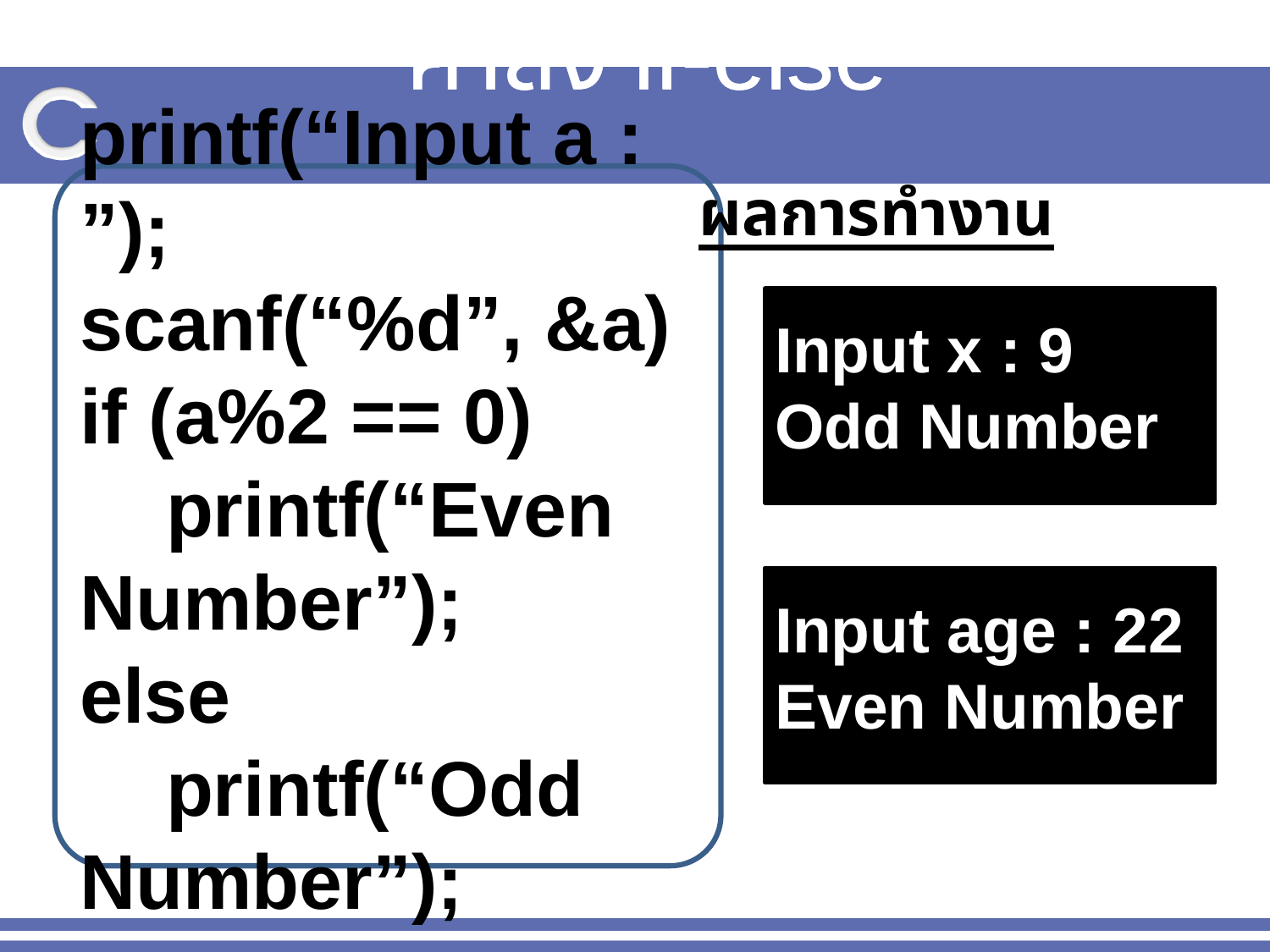

# คำสั่ง if-else
printf(“Input a : ”);
scanf(“%d”, &a)
if (a%2 == 0)
    printf(“Even Number”);
else
    printf(“Odd Number”);
ผลการทำงาน
Input x : 9
Odd Number
Input age : 22
Even Number